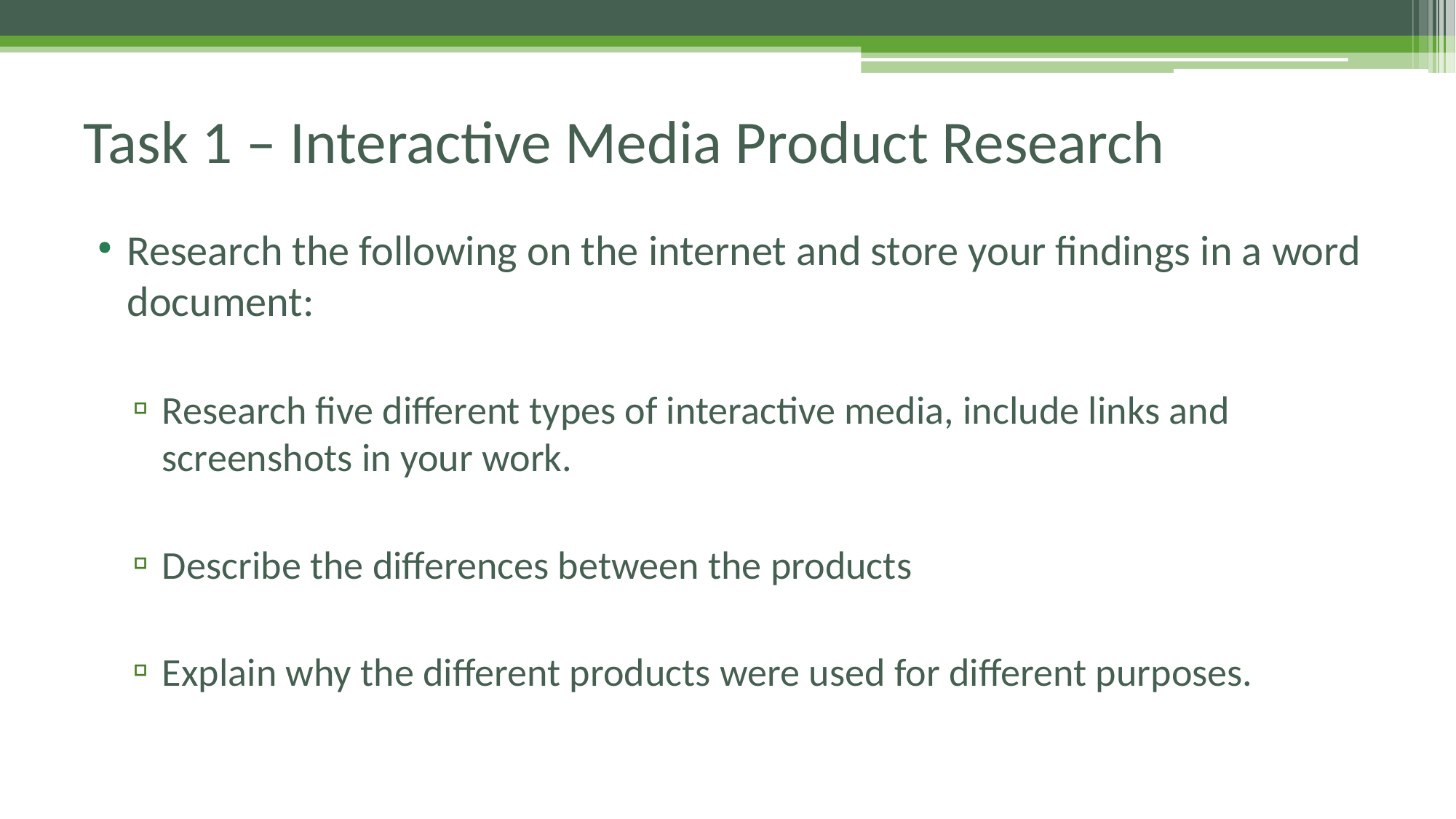

# Task 1 – Interactive Media Product Research
Research the following on the internet and store your findings in a word document:

Research five different types of interactive media, include links and screenshots in your work.

Describe the differences between the products

Explain why the different products were used for different purposes.